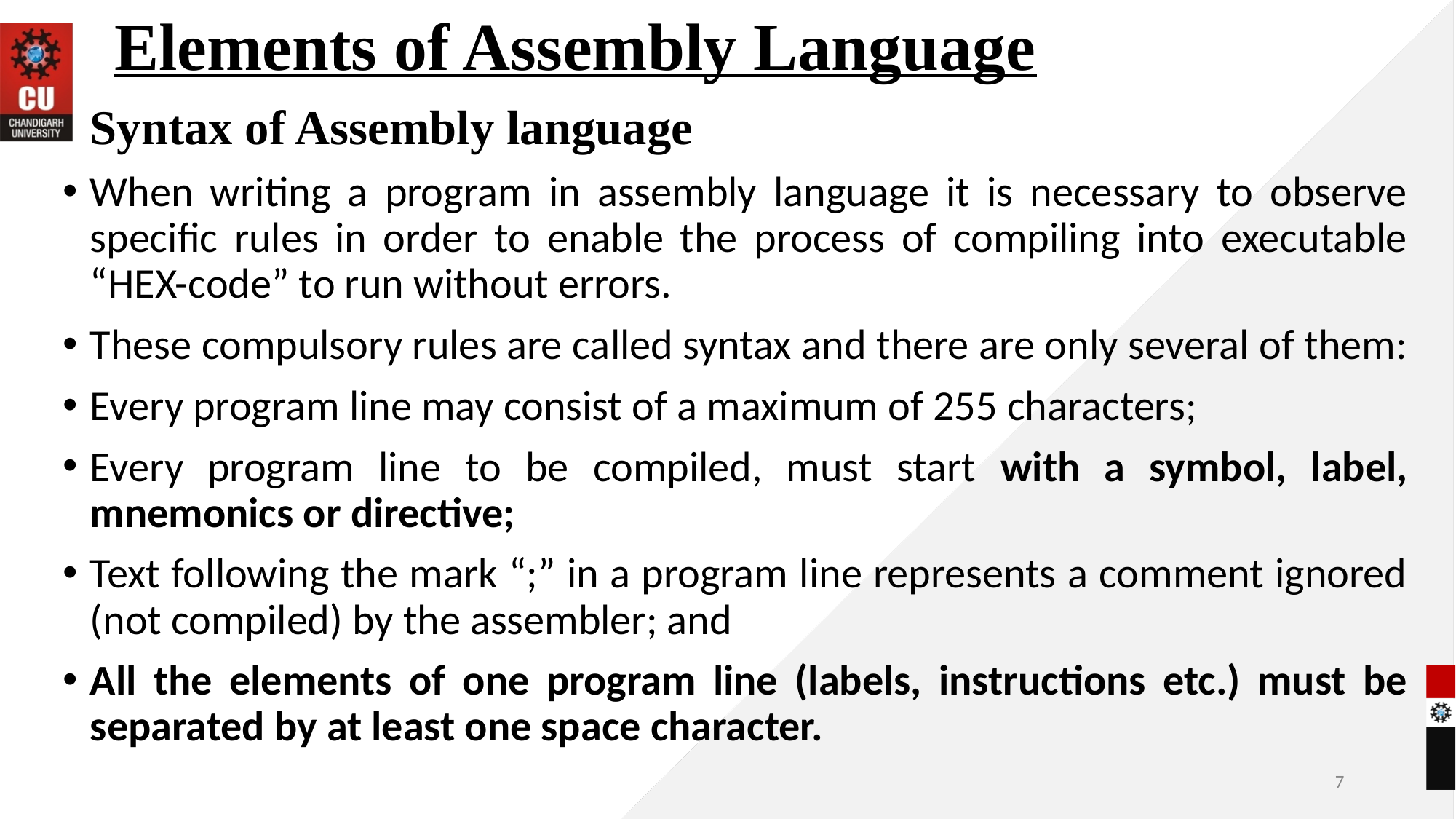

# Elements of Assembly Language
	Syntax of Assembly language
When writing a program in assembly language it is necessary to observe specific rules in order to enable the process of compiling into executable “HEX-code” to run without errors.
These compulsory rules are called syntax and there are only several of them:
Every program line may consist of a maximum of 255 characters;
Every program line to be compiled, must start with a symbol, label, mnemonics or directive;
Text following the mark “;” in a program line represents a comment ignored (not compiled) by the assembler; and
All the elements of one program line (labels, instructions etc.) must be separated by at least one space character.
7